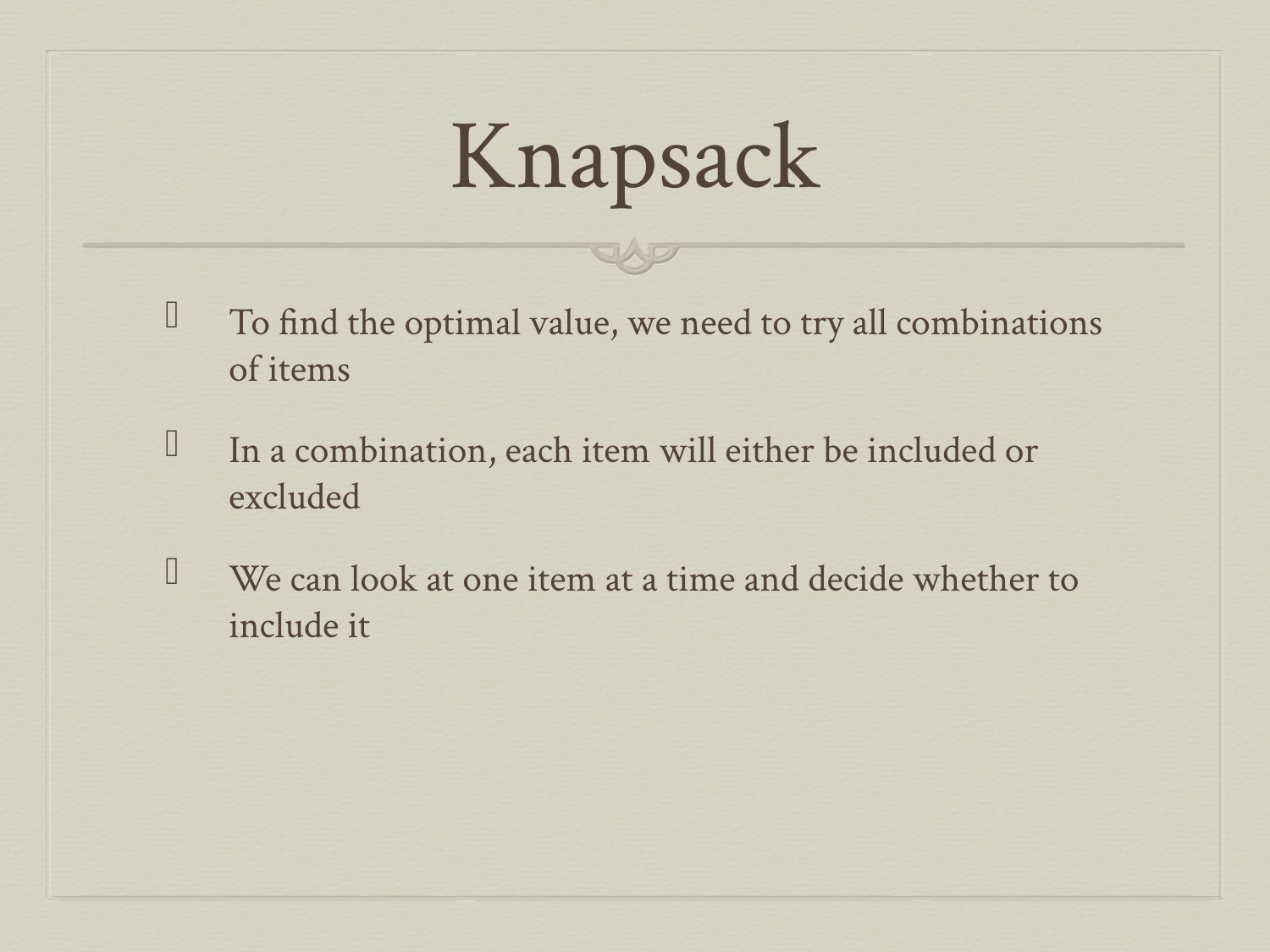

# Knapsack
To find the optimal value, we need to try all combinations of items
In a combination, each item will either be included or excluded
We can look at one item at a time and decide whether to include it